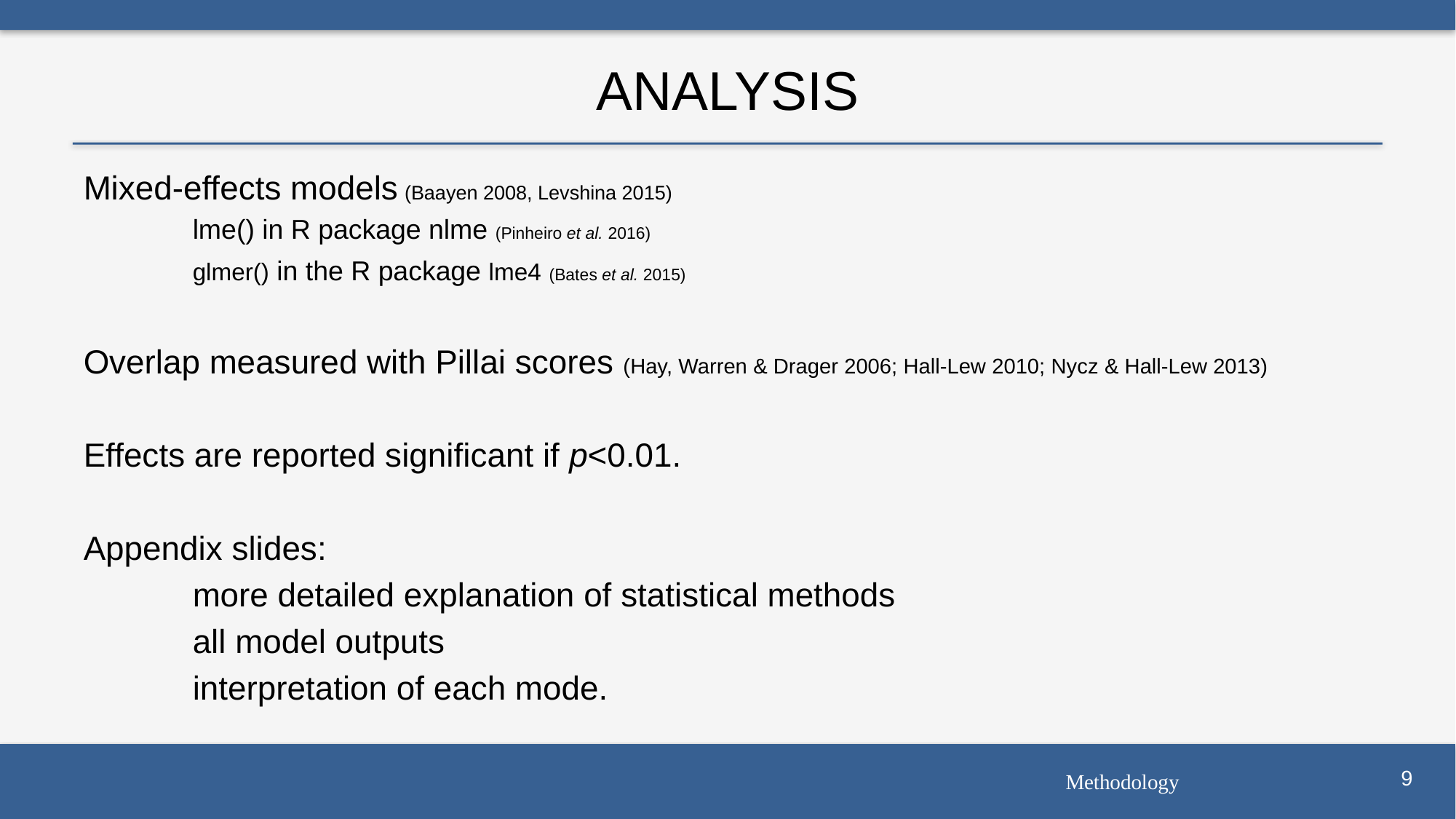

# Analysis
Mixed-effects models (Baayen 2008, Levshina 2015)
	lme() in R package nlme (Pinheiro et al. 2016)
	glmer() in the R package lme4 (Bates et al. 2015)

Overlap measured with Pillai scores (Hay, Warren & Drager 2006; Hall-Lew 2010; Nycz & Hall-Lew 2013)

Effects are reported significant if p<0.01.

Appendix slides:
	more detailed explanation of statistical methods
	all model outputs
	interpretation of each mode.

Methodology
9